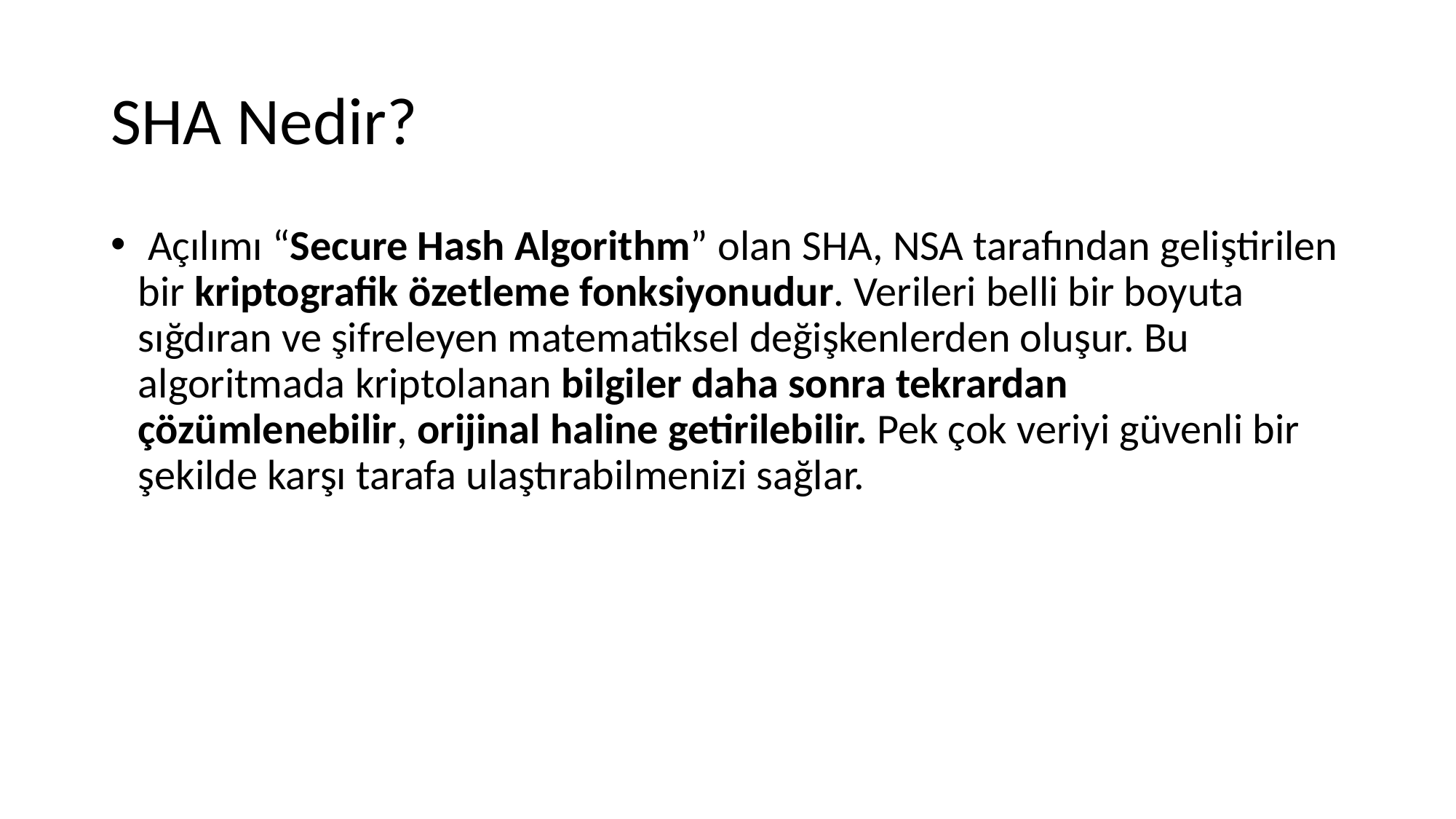

# SHA Nedir?
 Açılımı “Secure Hash Algorithm” olan SHA, NSA tarafından geliştirilen bir kriptografik özetleme fonksiyonudur. Verileri belli bir boyuta sığdıran ve şifreleyen matematiksel değişkenlerden oluşur. Bu algoritmada kriptolanan bilgiler daha sonra tekrardan çözümlenebilir, orijinal haline getirilebilir. Pek çok veriyi güvenli bir şekilde karşı tarafa ulaştırabilmenizi sağlar.